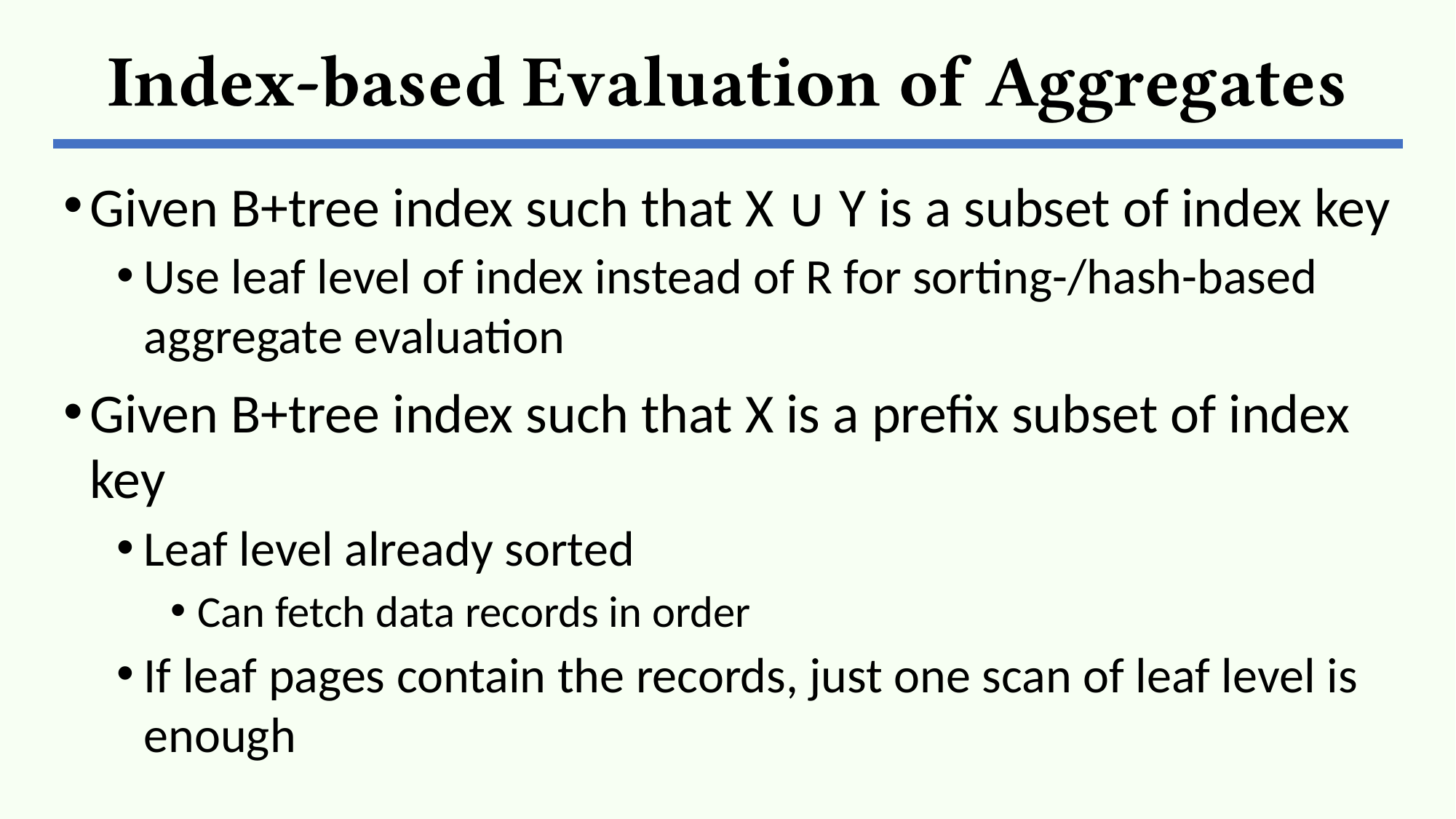

# Index-based Evaluation of Aggregates
Given B+tree index such that X ∪ Y is a subset of index key
Use leaf level of index instead of R for sorting-/hash-based aggregate evaluation
Given B+tree index such that X is a prefix subset of index key
Leaf level already sorted
Can fetch data records in order
If leaf pages contain the records, just one scan of leaf level is enough